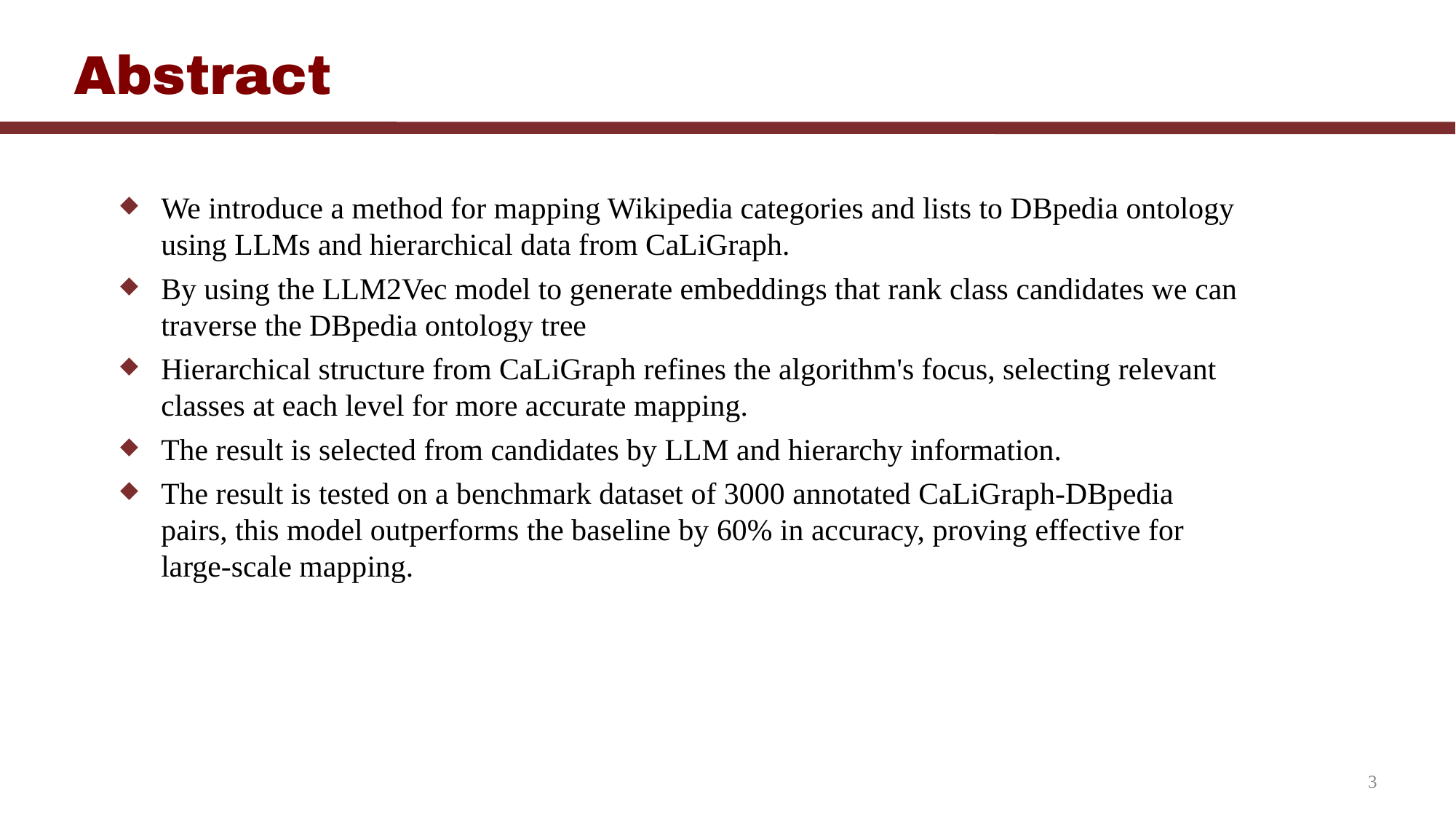

# Abstract

We introduce a method for mapping Wikipedia categories and lists to DBpedia ontology using LLMs and hierarchical data from CaLiGraph.
By using the LLM2Vec model to generate embeddings that rank class candidates we can traverse the DBpedia ontology tree
Hierarchical structure from CaLiGraph refines the algorithm's focus, selecting relevant classes at each level for more accurate mapping.
The result is selected from candidates by LLM and hierarchy information.
The result is tested on a benchmark dataset of 3000 annotated CaLiGraph-DBpedia pairs, this model outperforms the baseline by 60% in accuracy, proving effective for large-scale mapping.
3